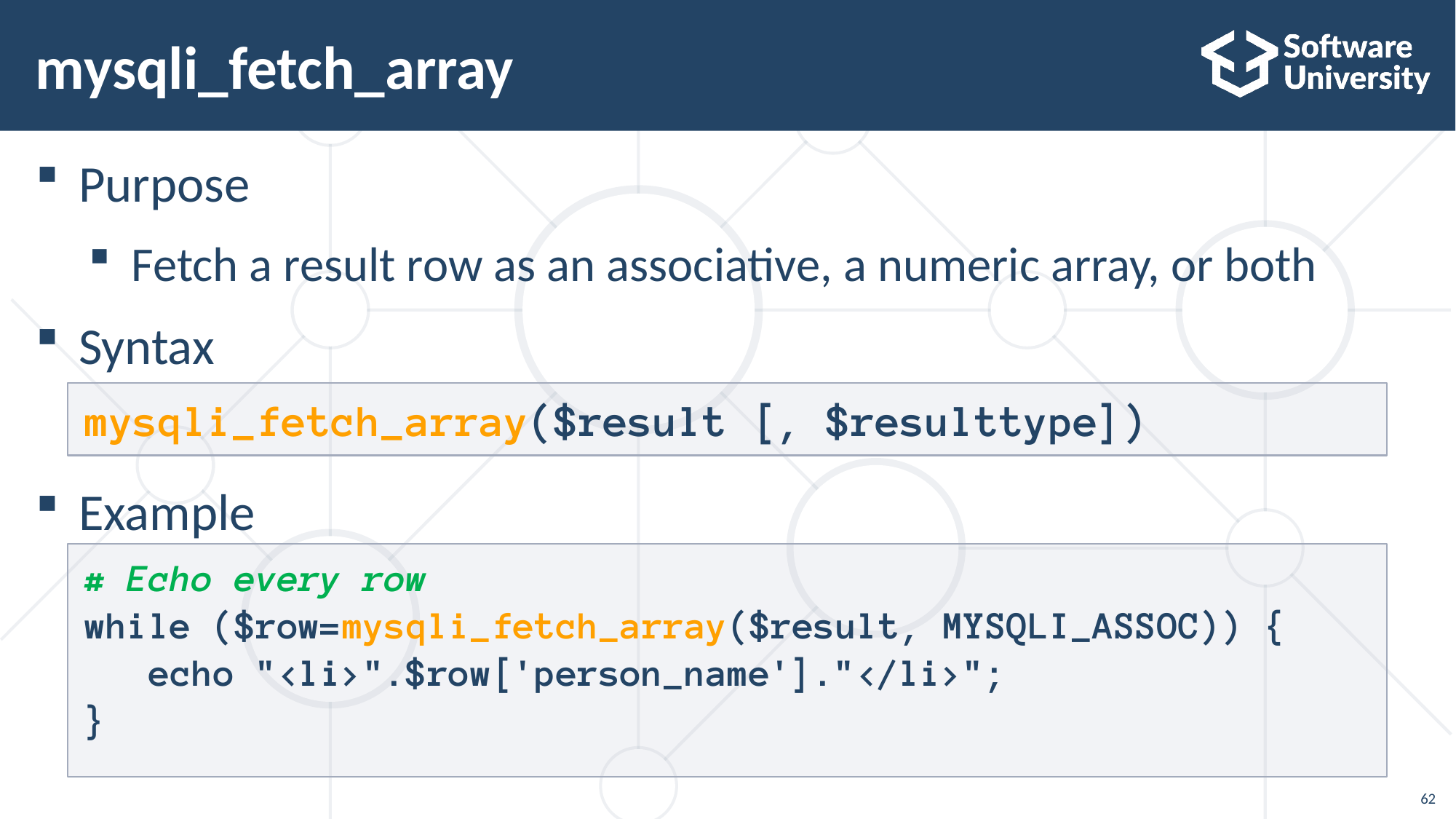

# mysqli_fetch_array
Purpose
Fetch a result row as an associative, a numeric array, or both
Syntax

Example

mysqli_fetch_array($result [, $resulttype])
# Echo every row
while ($row=mysqli_fetch_array($result, MYSQLI_ASSOC)) {
   echo "<li>".$row['person_name']."</li>";
}
62